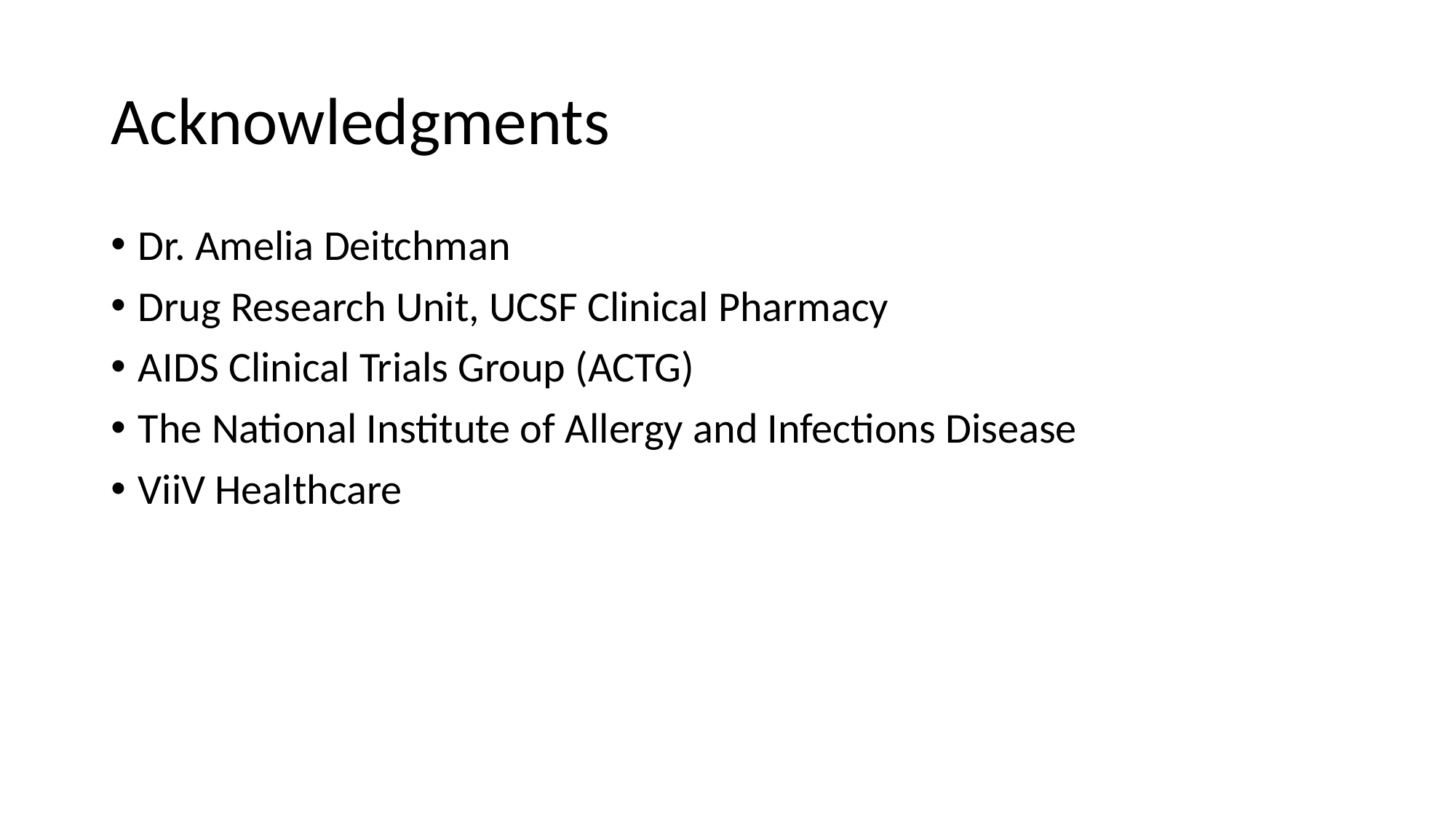

# Acknowledgments
Dr. Amelia Deitchman
Drug Research Unit, UCSF Clinical Pharmacy
AIDS Clinical Trials Group (ACTG)
The National Institute of Allergy and Infections Disease
ViiV Healthcare